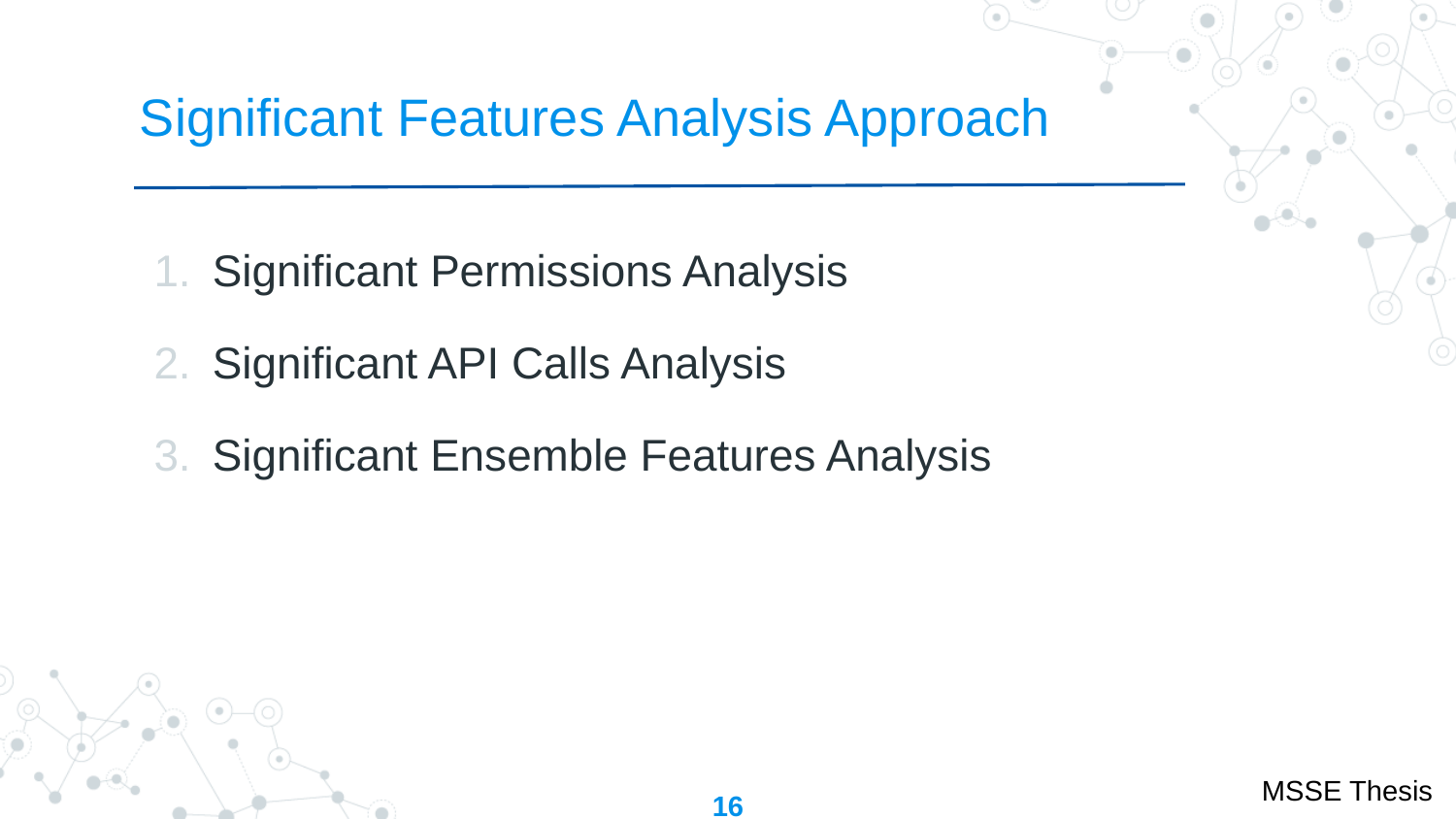

# Significant Features Analysis Approach
Significant Permissions Analysis
Significant API Calls Analysis
Significant Ensemble Features Analysis
16